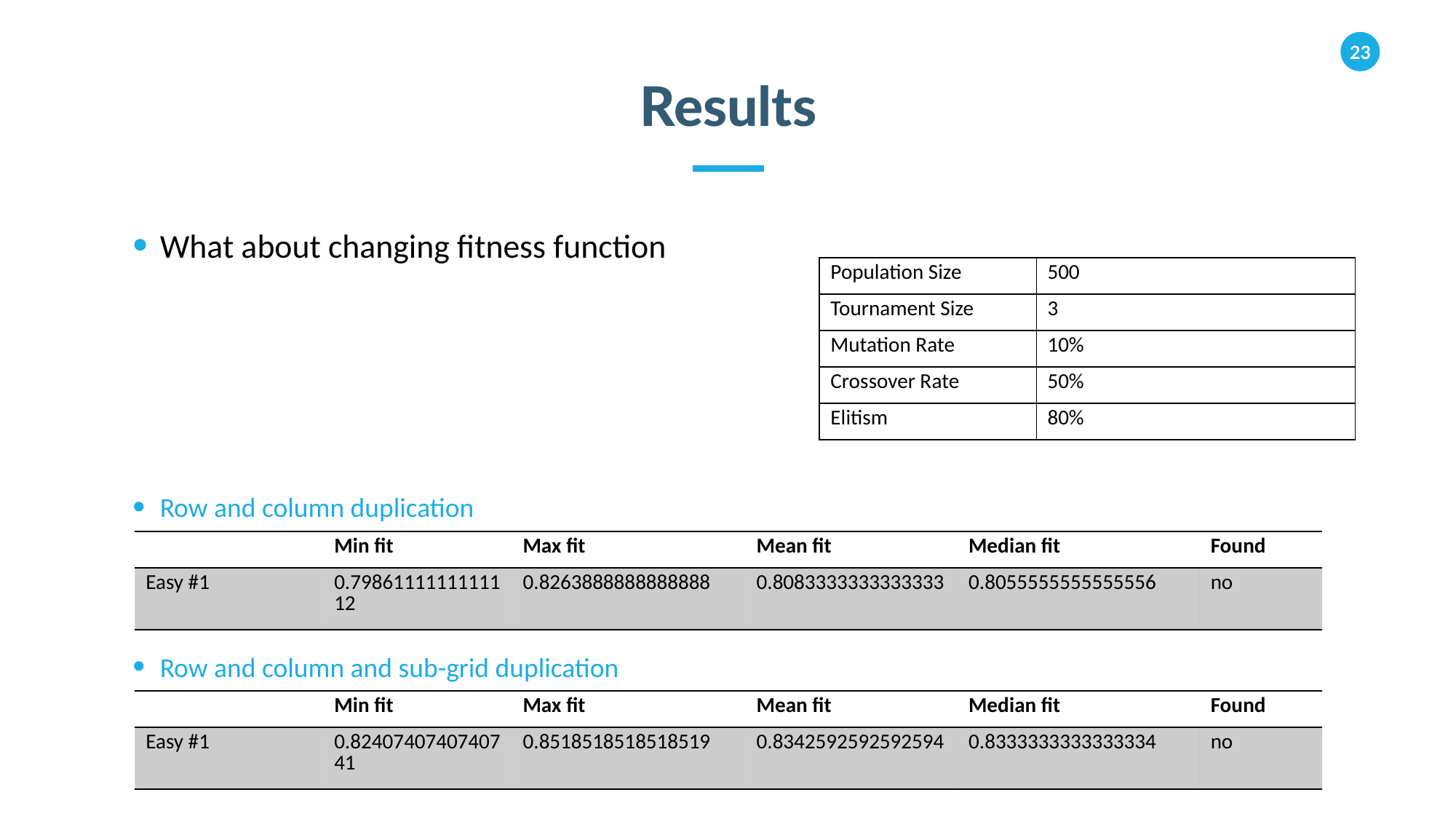

Results

What about changing fitness function

| Population Size | 500 |
| --- | --- |
| Tournament Size | 3 |
| Mutation Rate | 10% |
| Crossover Rate | 50% |
| Elitism | 80% |
Row and column duplication
|  | Min fit | Max fit | Mean fit | Median fit | Found |
| --- | --- | --- | --- | --- | --- |
| Easy #1 | 0.7986111111111112 | 0.8263888888888888 | 0.8083333333333333 | 0.8055555555555556 | no |
Row and column and sub-grid duplication
|  | Min fit | Max fit | Mean fit | Median fit | Found |
| --- | --- | --- | --- | --- | --- |
| Easy #1 | 0.8240740740740741 | 0.8518518518518519 | 0.8342592592592594 | 0.8333333333333334 | no |